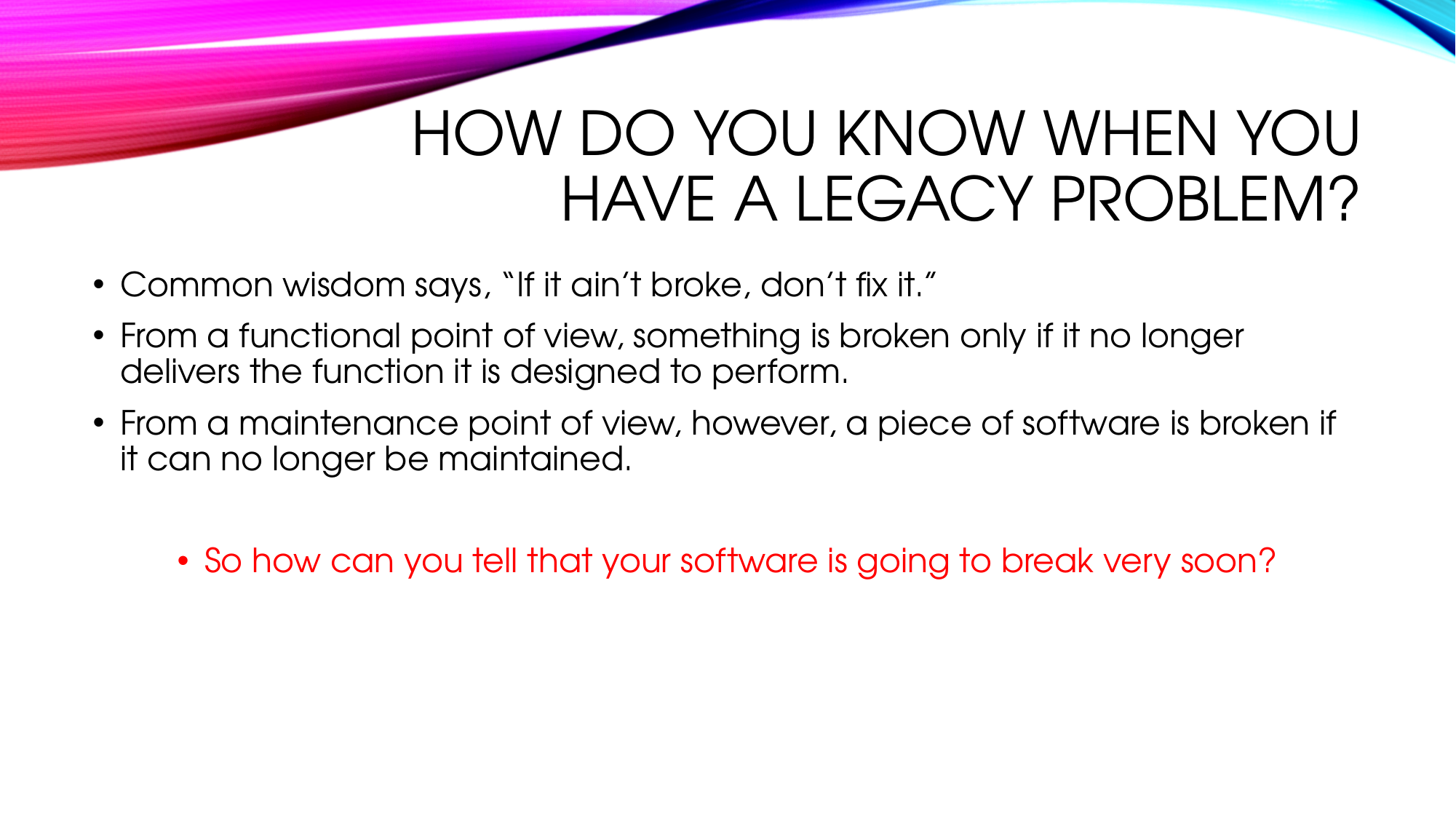

# How do you know when you have a legacy problem?
Common wisdom says, “If it ain’t broke, don’t fix it.”
From a functional point of view, something is broken only if it no longer delivers the function it is designed to perform.
From a maintenance point of view, however, a piece of software is broken if it can no longer be maintained.

So how can you tell that your software is going to break very soon?